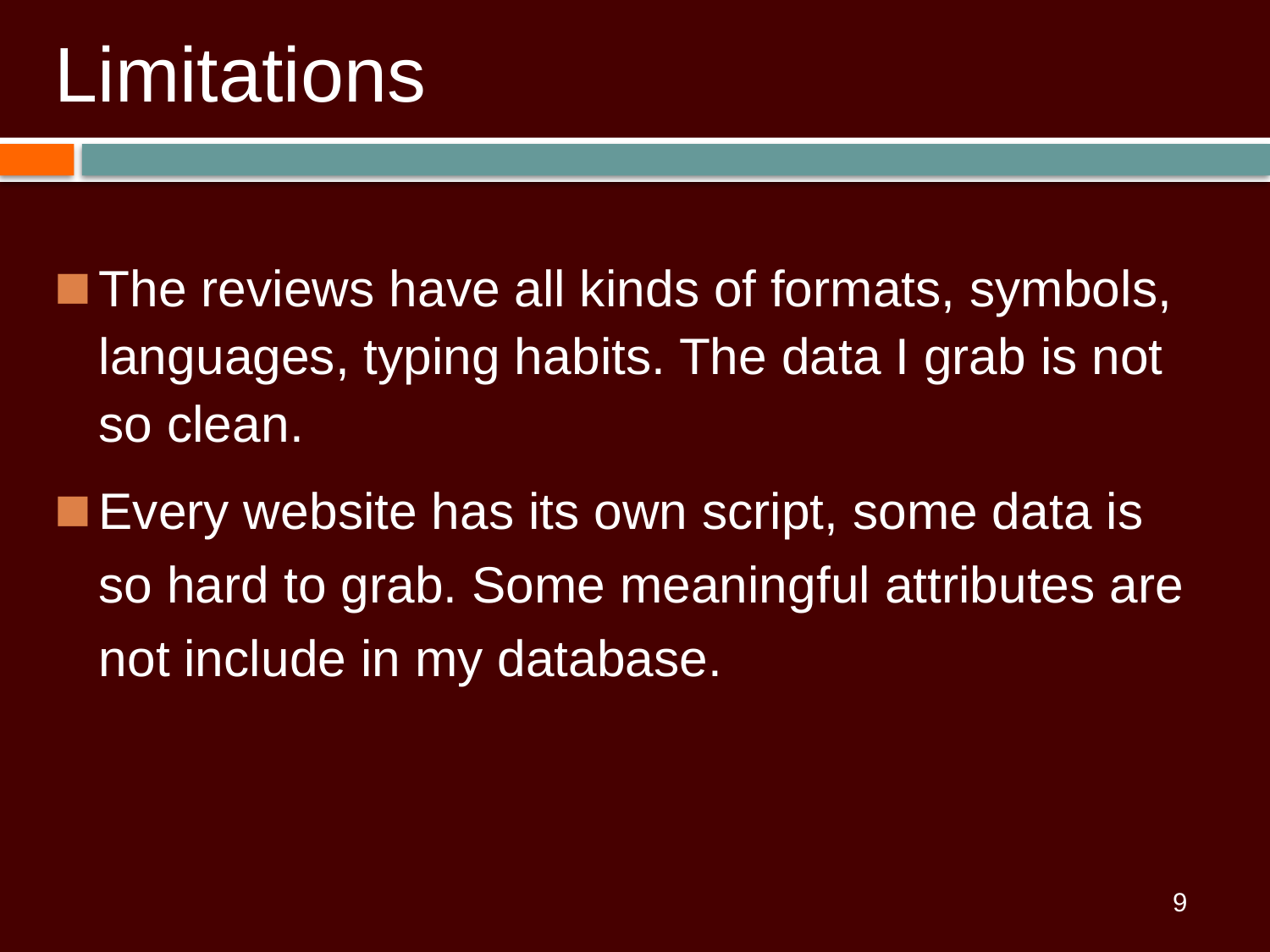

# Limitations
The reviews have all kinds of formats, symbols, languages, typing habits. The data I grab is not so clean.
Every website has its own script, some data is so hard to grab. Some meaningful attributes are  not include in my database.
9